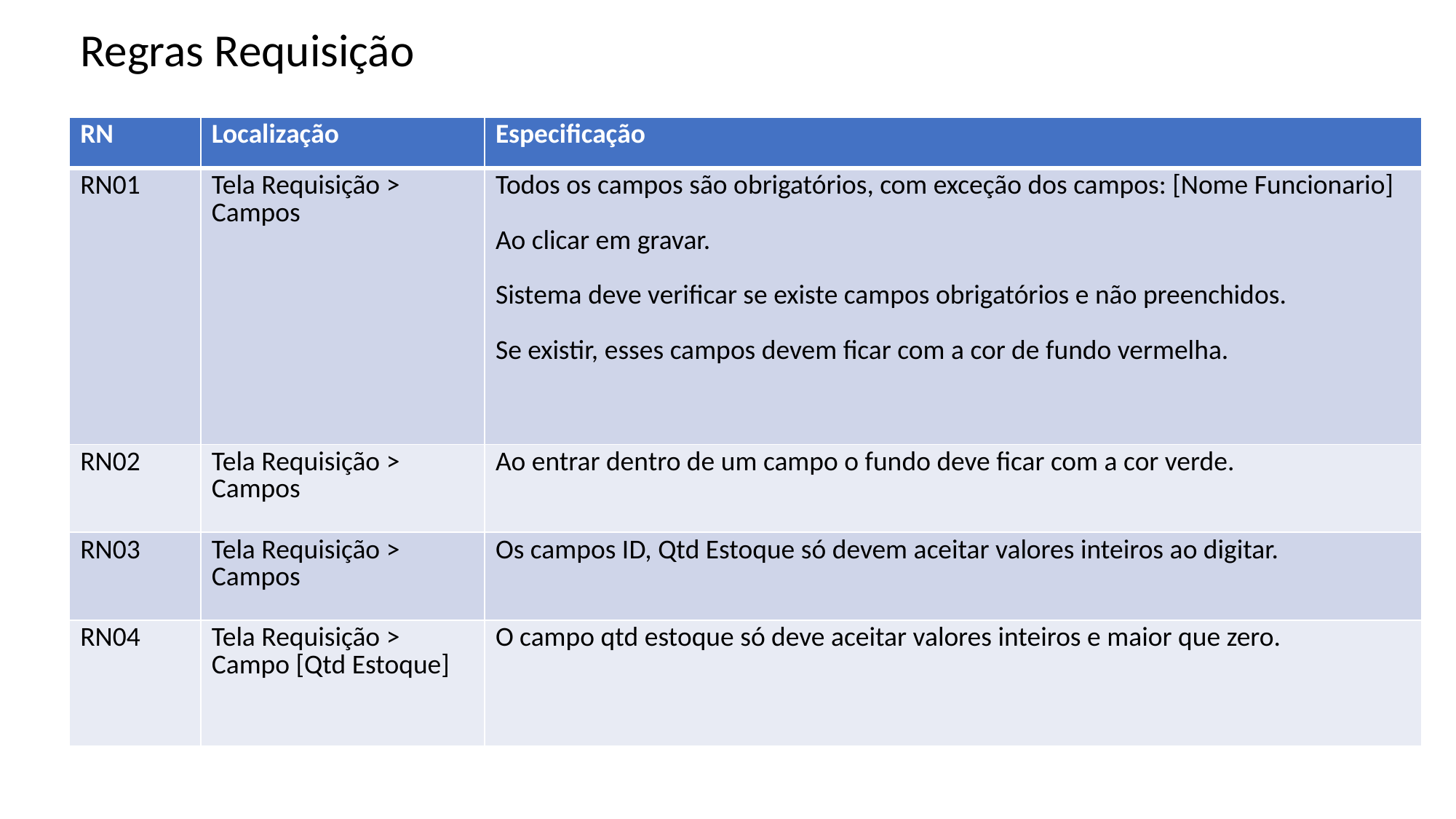

# Regras Requisição
| RN | Localização | Especificação |
| --- | --- | --- |
| RN01 | Tela Requisição > Campos | Todos os campos são obrigatórios, com exceção dos campos: [Nome Funcionario] Ao clicar em gravar. Sistema deve verificar se existe campos obrigatórios e não preenchidos. Se existir, esses campos devem ficar com a cor de fundo vermelha. |
| RN02 | Tela Requisição > Campos | Ao entrar dentro de um campo o fundo deve ficar com a cor verde. |
| RN03 | Tela Requisição > Campos | Os campos ID, Qtd Estoque só devem aceitar valores inteiros ao digitar. |
| RN04 | Tela Requisição > Campo [Qtd Estoque] | O campo qtd estoque só deve aceitar valores inteiros e maior que zero. |